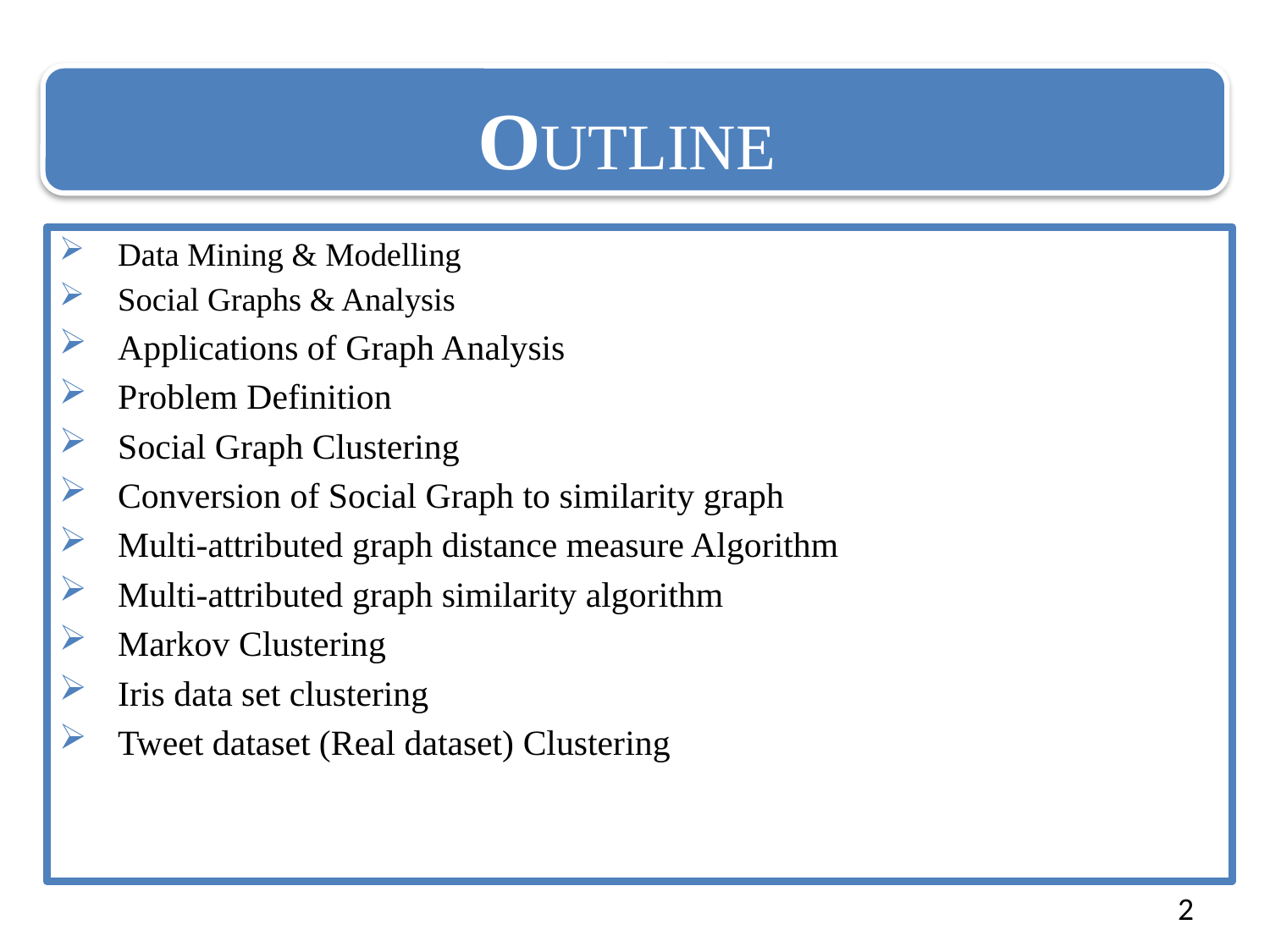

OUTLINE
Data Mining & Modelling
Social Graphs & Analysis
Applications of Graph Analysis
Problem Definition
Social Graph Clustering
Conversion of Social Graph to similarity graph
Multi-attributed graph distance measure Algorithm
Multi-attributed graph similarity algorithm
Markov Clustering
Iris data set clustering
Tweet dataset (Real dataset) Clustering

2